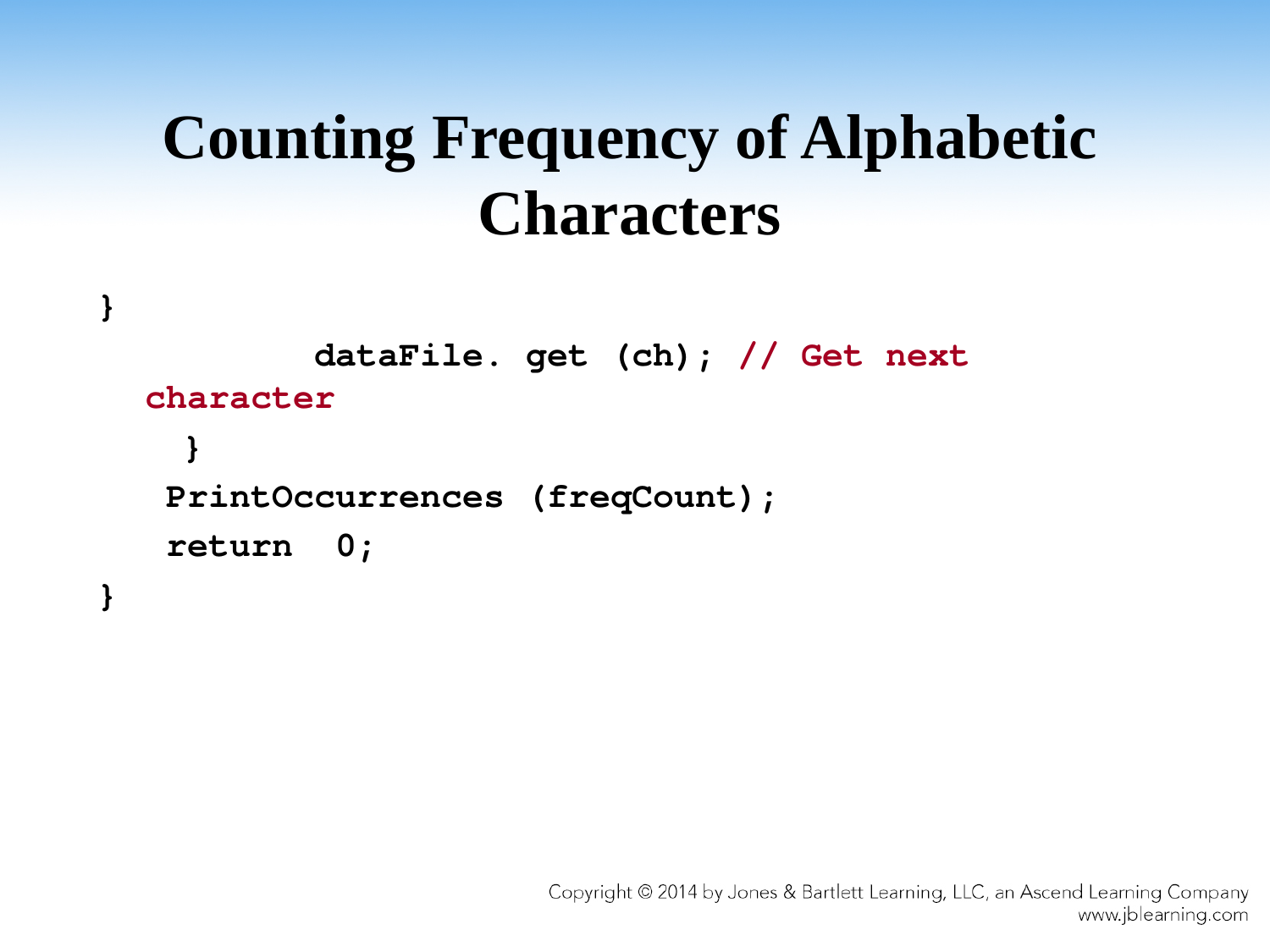

# Counting Frequency of Alphabetic Characters
}
		  dataFile. get (ch); // Get next character
    }
	 PrintOccurrences (freqCount);
	 return  0;
}